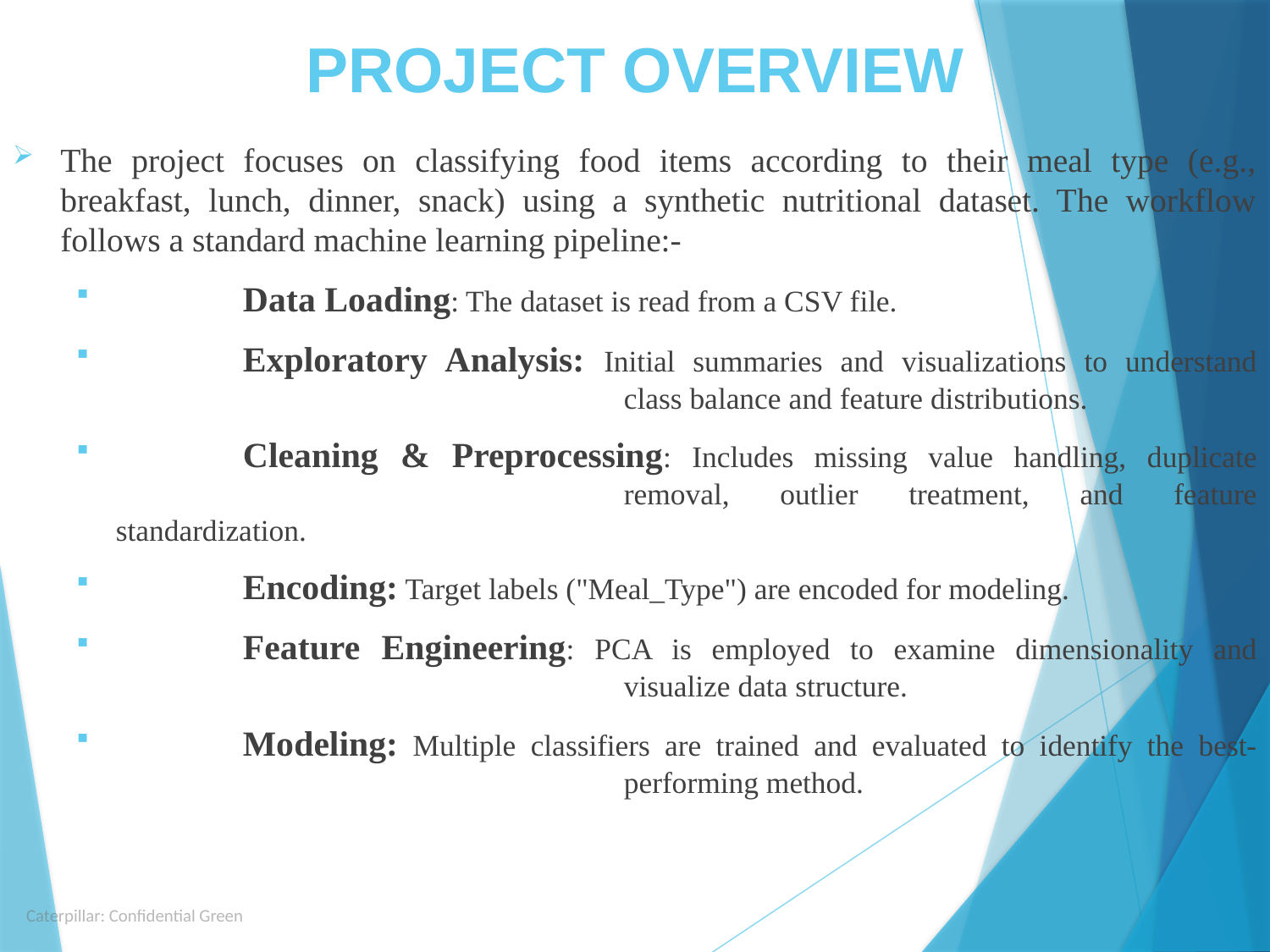

# PROJECT OVERVIEW
The project focuses on classifying food items according to their meal type (e.g., breakfast, lunch, dinner, snack) using a synthetic nutritional dataset. The workflow follows a standard machine learning pipeline:-
	Data Loading: The dataset is read from a CSV file.
	Exploratory Analysis: Initial summaries and visualizations to understand 				class balance and feature distributions.
	Cleaning & Preprocessing: Includes missing value handling, duplicate 				removal, outlier treatment, and feature standardization.
	Encoding: Target labels ("Meal_Type") are encoded for modeling.
	Feature Engineering: PCA is employed to examine dimensionality and 				visualize data structure.
	Modeling: Multiple classifiers are trained and evaluated to identify the best-				performing method.